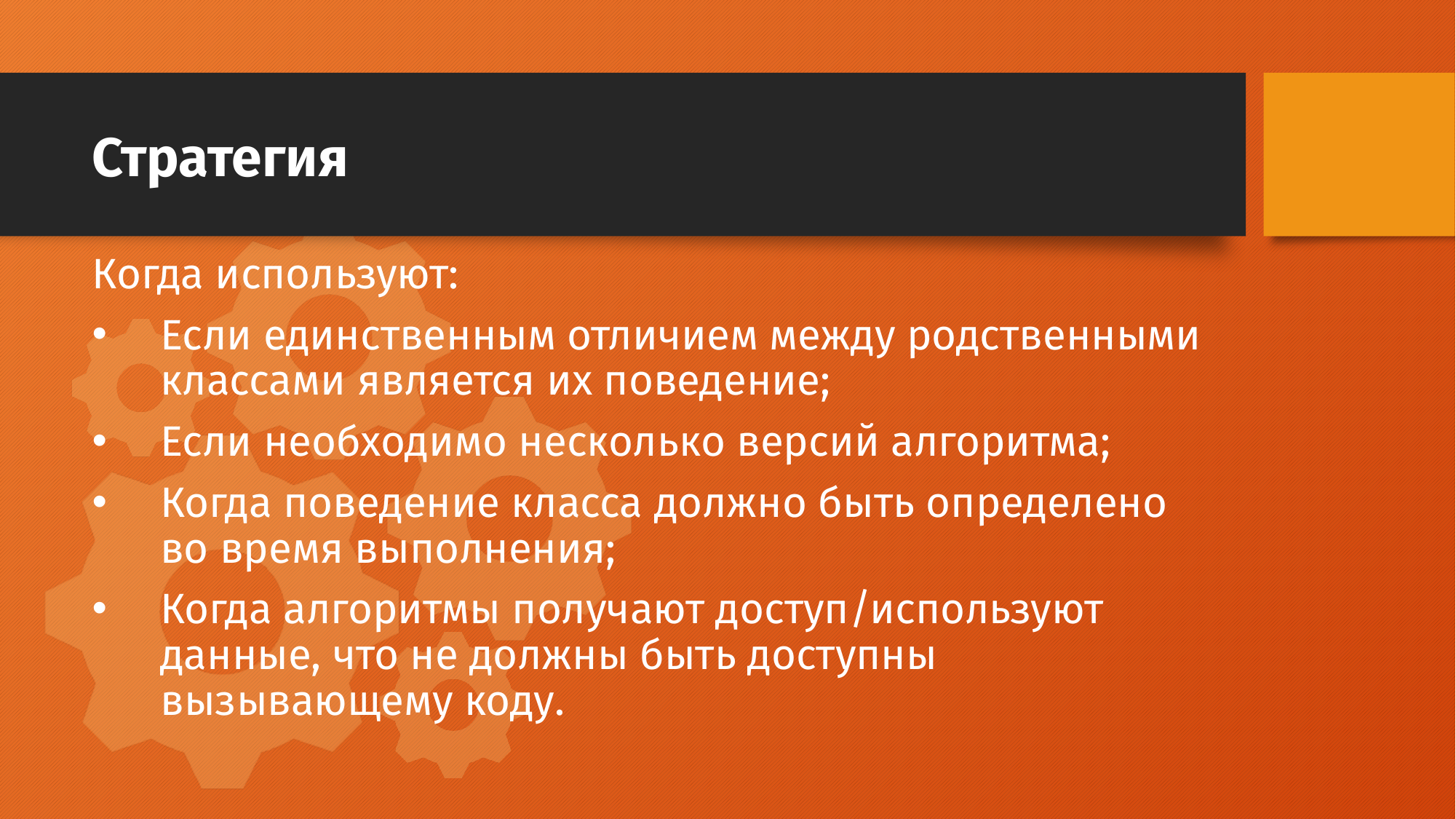

# Стратегия
Когда используют:
Если единственным отличием между родственными классами является их поведение;
Если необходимо несколько версий алгоритма;
Когда поведение класса должно быть определено во время выполнения;
Когда алгоритмы получают доступ/используют данные, что не должны быть доступны вызывающему коду.